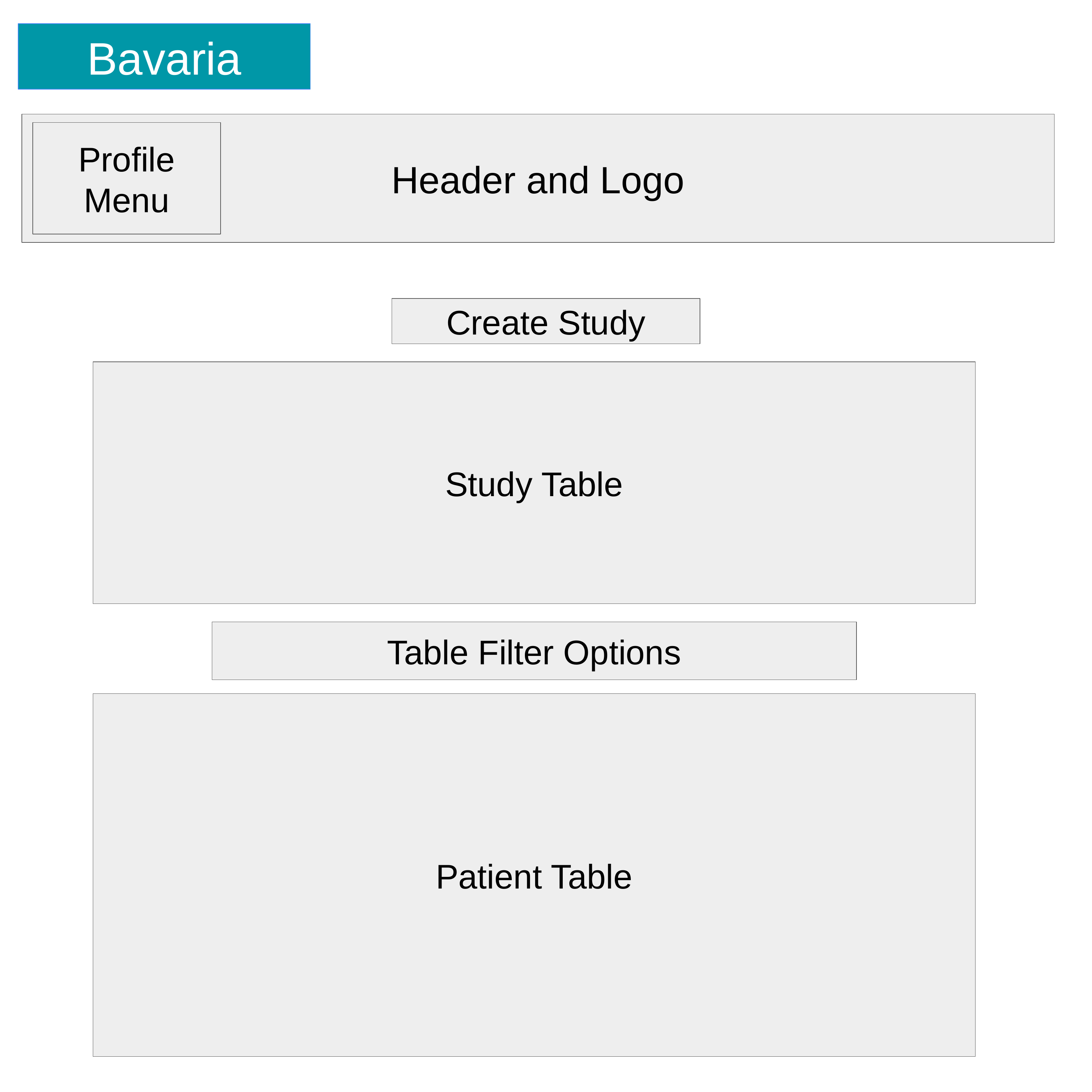

Bavaria
Header and Logo
Profile Menu
Create Study
Study Table
Table Filter Options
Patient Table